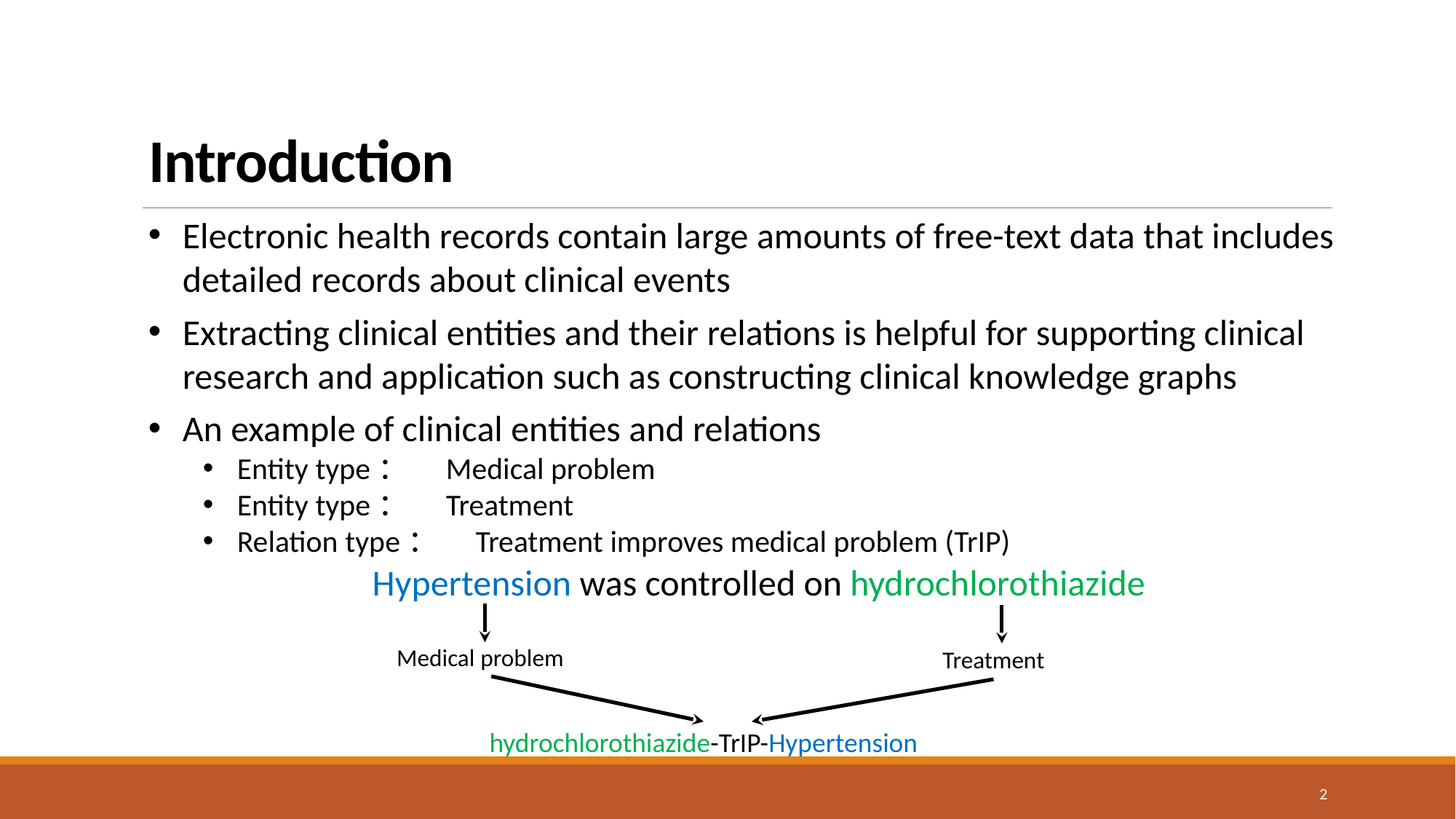

# Introduction
Electronic health records contain large amounts of free-text data that includes  detailed records about clinical events
Extracting clinical entities and their relations is helpful for supporting clinical research and application such as constructing clinical knowledge graphs
An example of clinical entities and relations
Entity type：　Medical problem
Entity type：　Treatment
Relation type：　Treatment improves medical problem (TrIP)

Hypertension was controlled on hydrochlorothiazide

Medical problem
Treatment
hydrochlorothiazide-TrIP-Hypertension
2